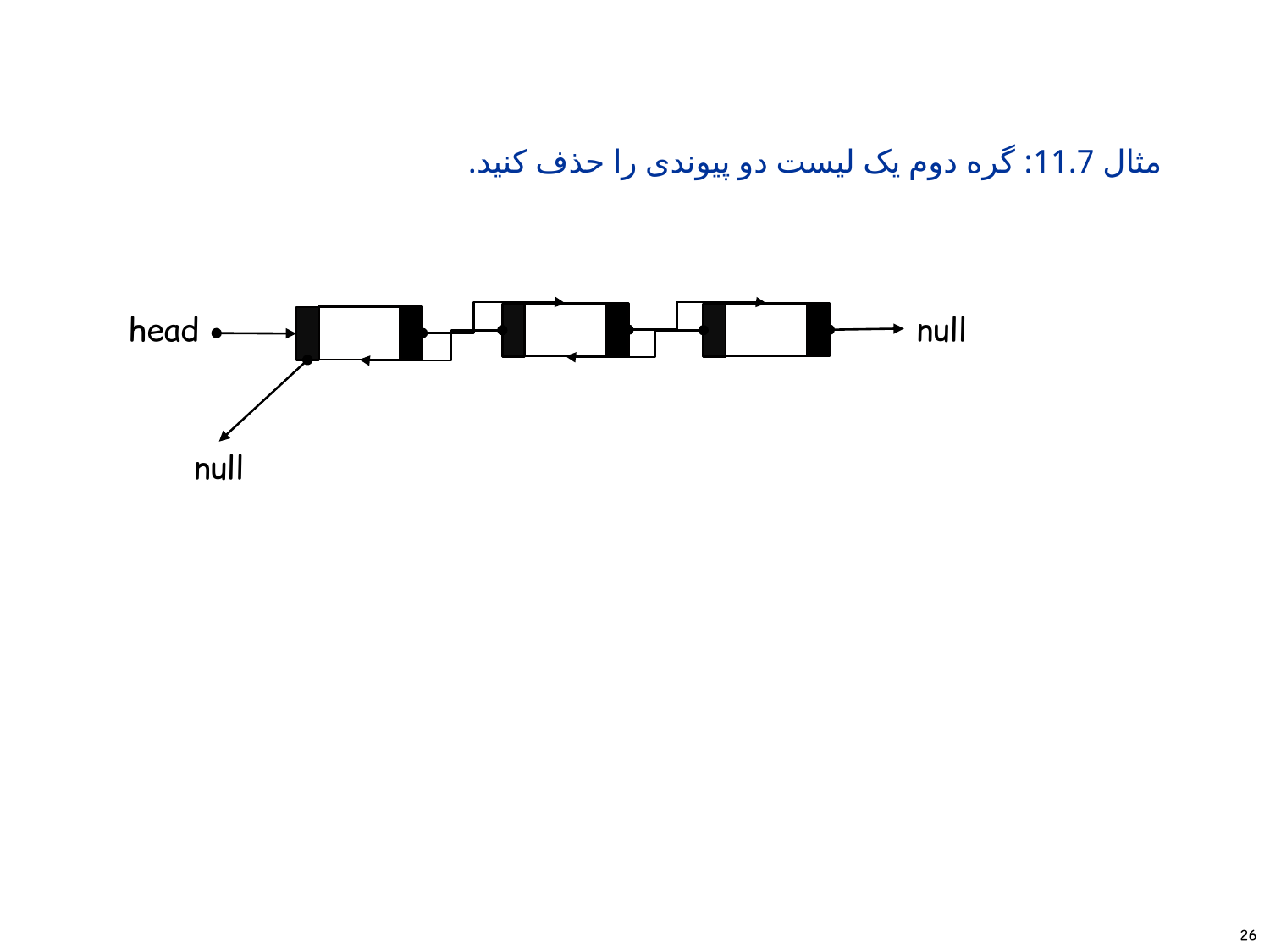

#
مثال 11.7: گره دوم یک لیست دو پیوندی را حذف کنید.

head

null

null
26